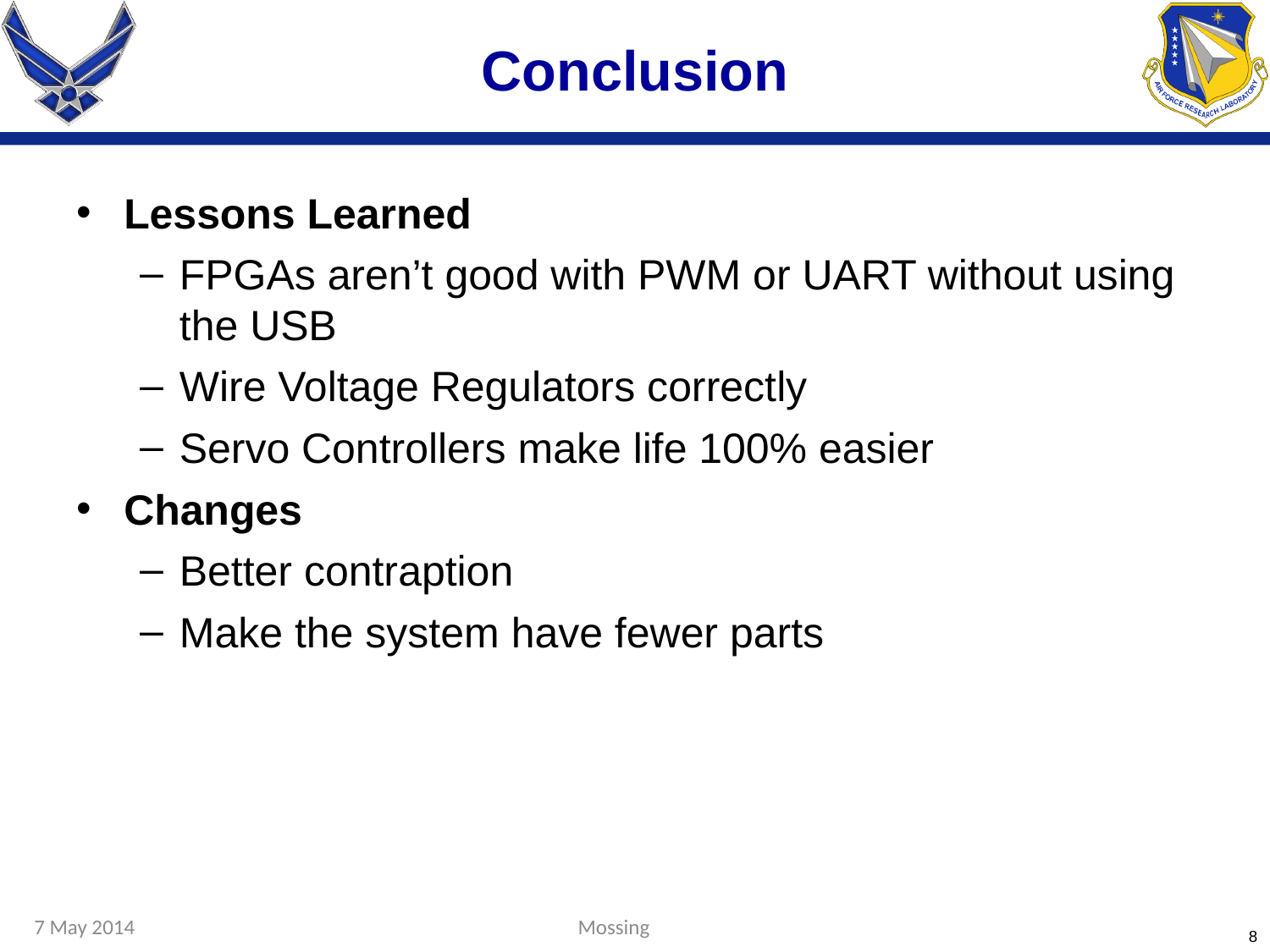

# Conclusion
Lessons Learned
FPGAs aren’t good with PWM or UART without using the USB
Wire Voltage Regulators correctly
Servo Controllers make life 100% easier
Changes
Better contraption
Make the system have fewer parts
Mossing